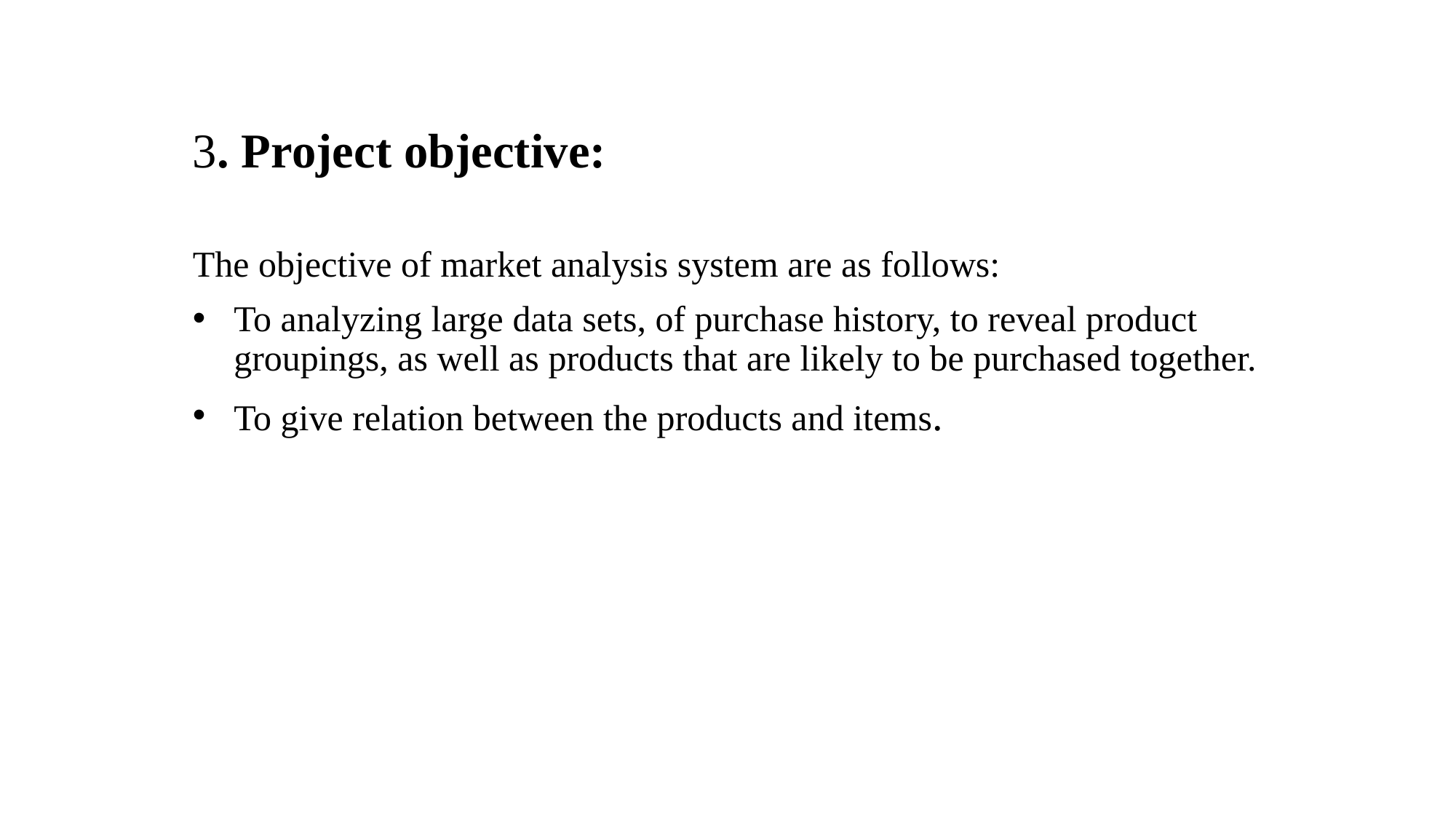

# 3. Project objective:
The objective of market analysis system are as follows:
To analyzing large data sets, of purchase history, to reveal product groupings, as well as products that are likely to be purchased together.
To give relation between the products and items.